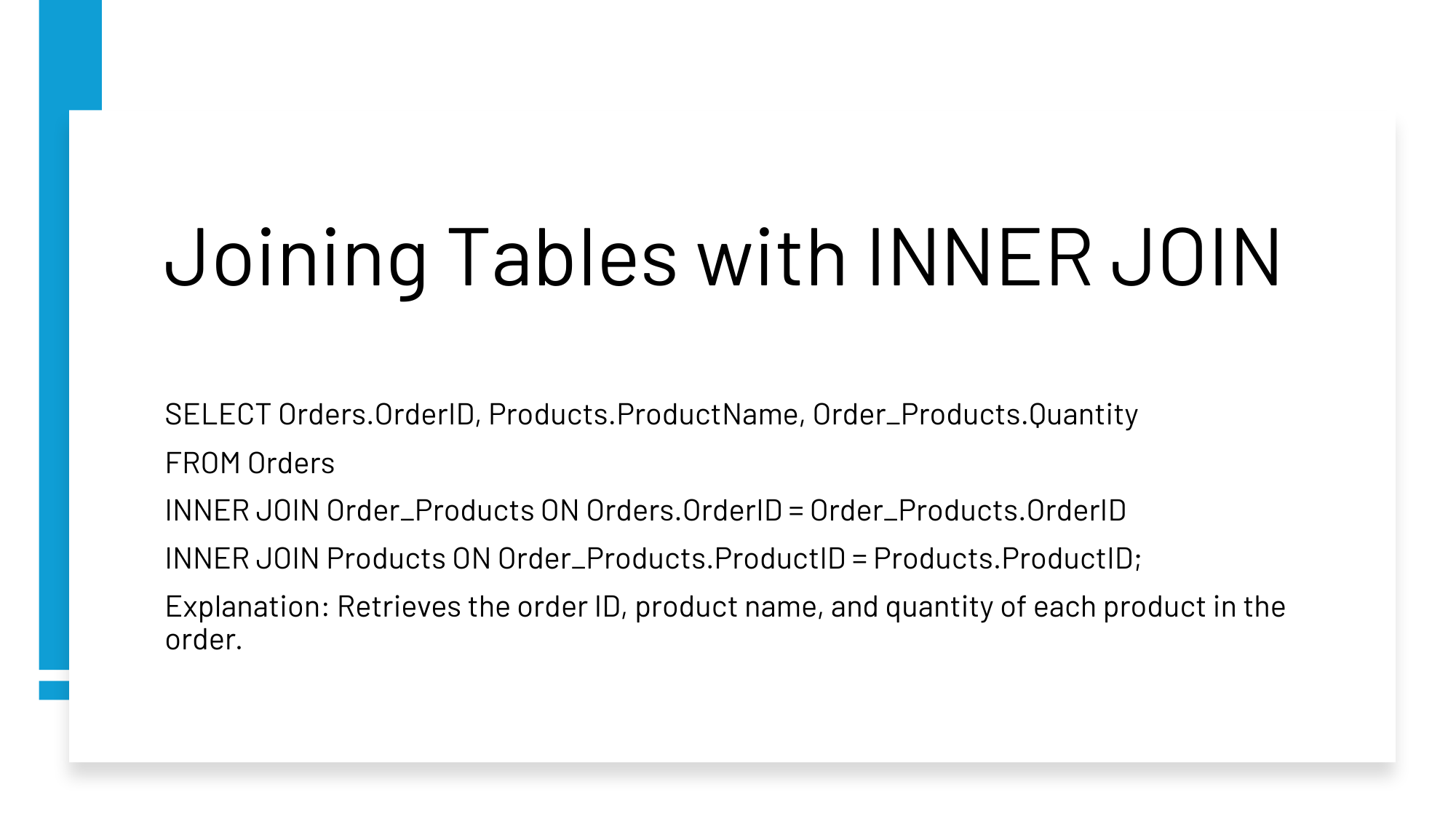

# Joining Tables with INNER JOIN

SELECT Orders.OrderID, Products.ProductName, Order_Products.Quantity
FROM Orders
INNER JOIN Order_Products ON Orders.OrderID = Order_Products.OrderID
INNER JOIN Products ON Order_Products.ProductID = Products.ProductID;
Explanation: Retrieves the order ID, product name, and quantity of each product in the order.